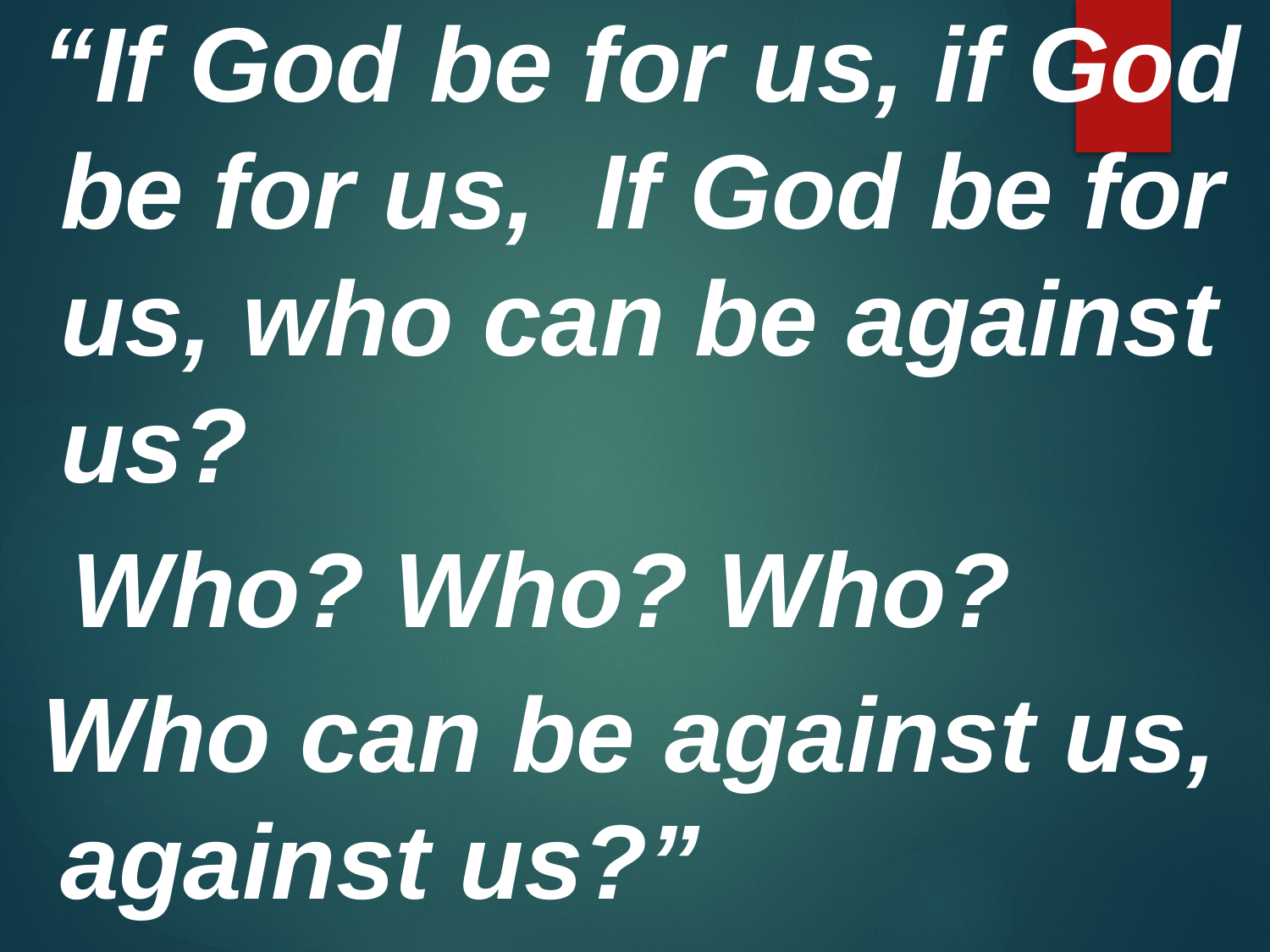

“If God be for us, if God be for us,  If God be for us, who can be against us?
  Who? Who? Who?
 Who can be against us, against us?”